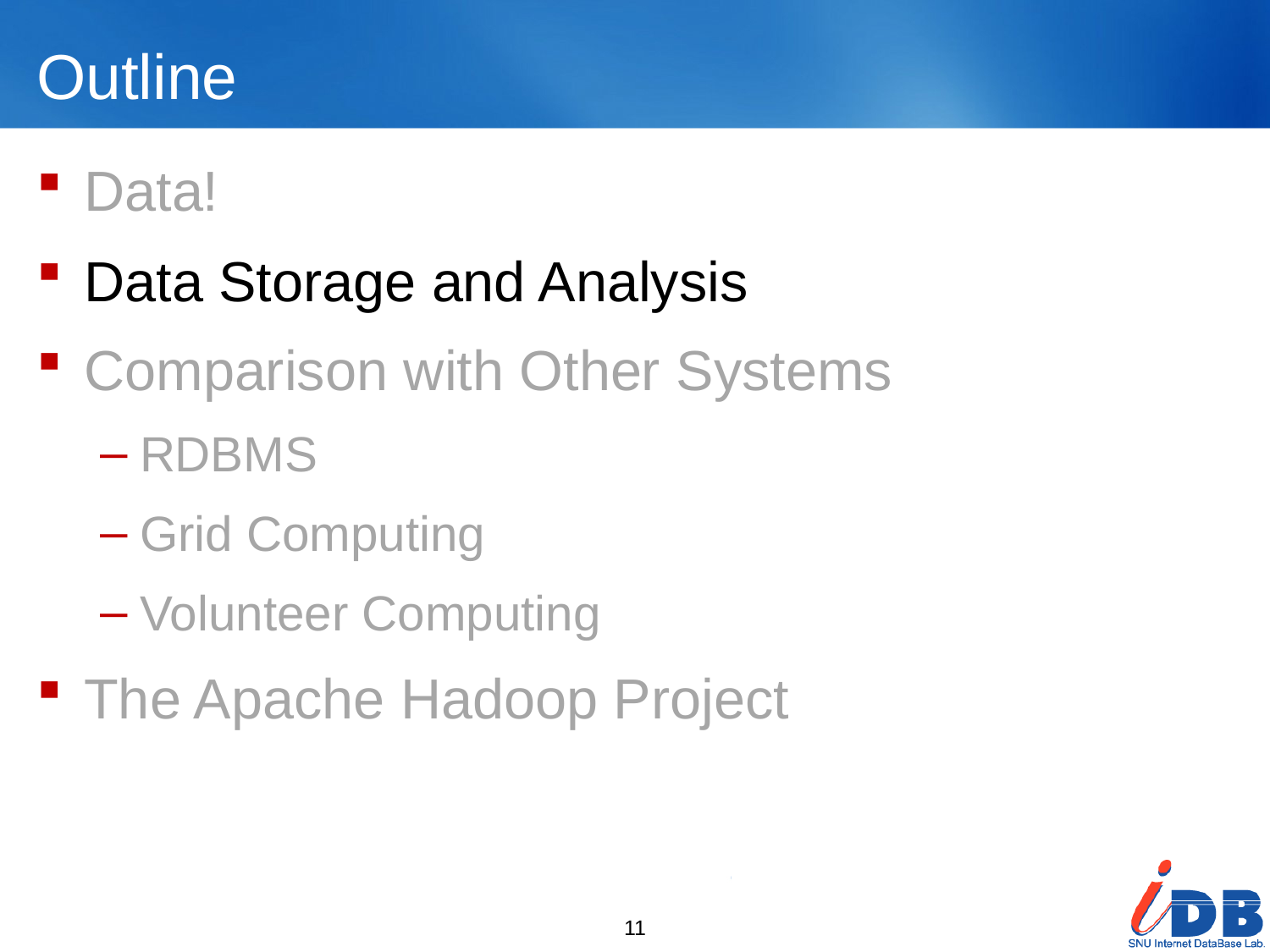

# Outline
Data!
Data Storage and Analysis
Comparison with Other Systems
RDBMS
Grid Computing
Volunteer Computing
The Apache Hadoop Project
11